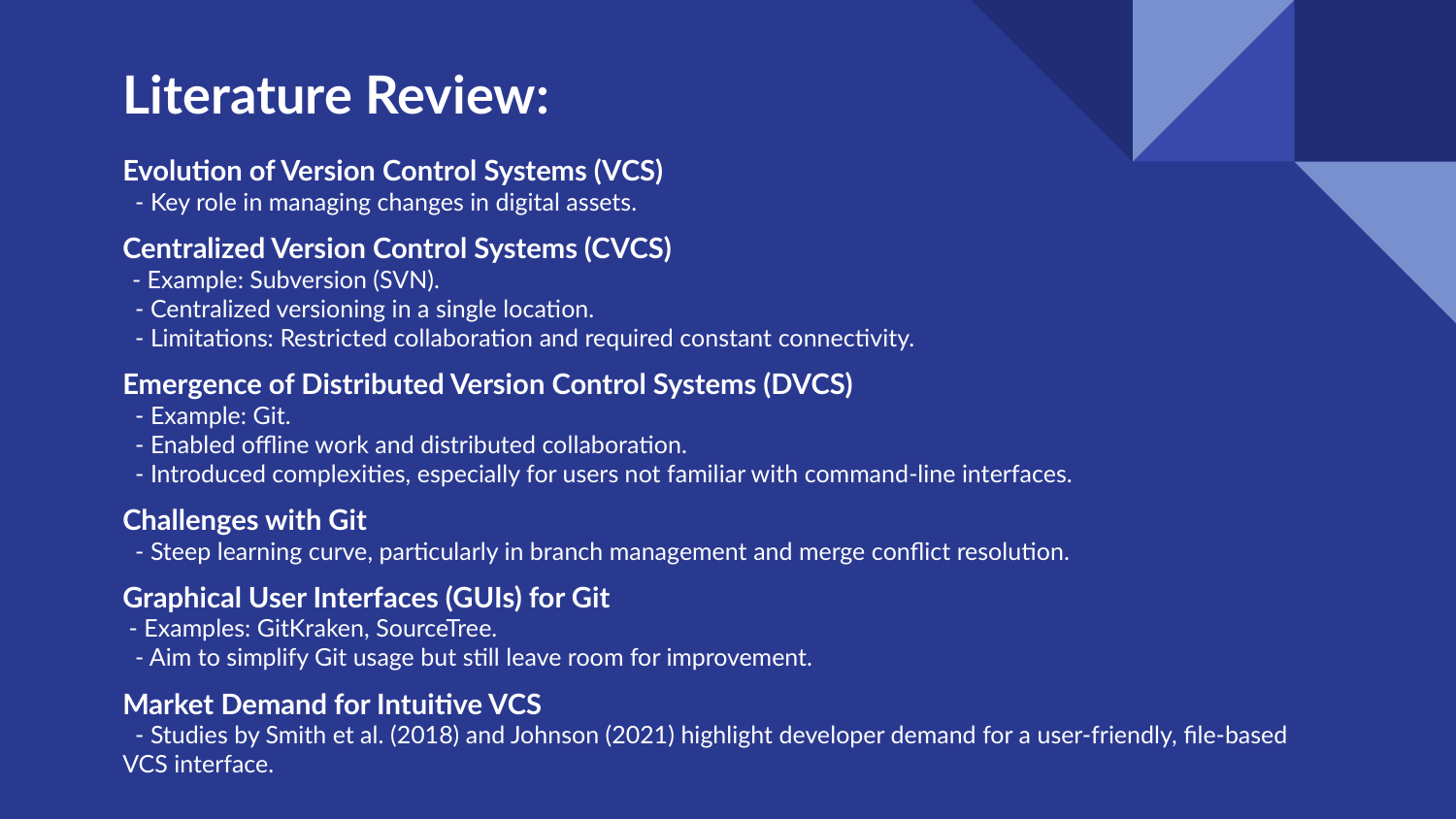

Literature Review:
# Evolution of Version Control Systems (VCS)
  - Key role in managing changes in digital assets.

Centralized Version Control Systems (CVCS)
  - Example: Subversion (SVN).
  - Centralized versioning in a single location.
  - Limitations: Restricted collaboration and required constant connectivity.

Emergence of Distributed Version Control Systems (DVCS)
  - Example: Git.
  - Enabled offline work and distributed collaboration.
  - Introduced complexities, especially for users not familiar with command-line interfaces.

Challenges with Git
  - Steep learning curve, particularly in branch management and merge conflict resolution.

Graphical User Interfaces (GUIs) for Git
  - Examples: GitKraken, SourceTree.
  - Aim to simplify Git usage but still leave room for improvement.

Market Demand for Intuitive VCS
  - Studies by Smith et al. (2018) and Johnson (2021) highlight developer demand for a user-friendly, file-based VCS interface.